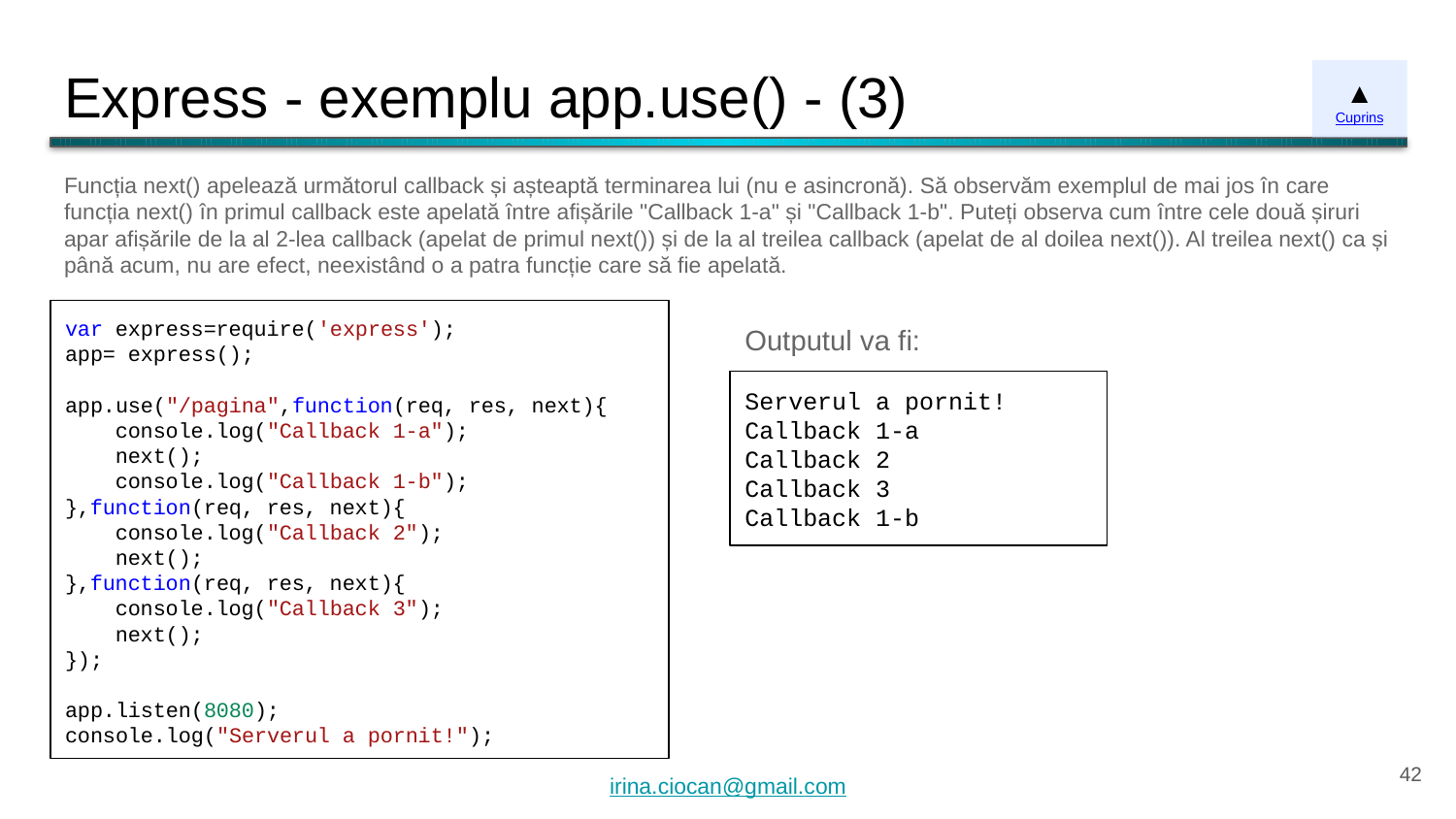

# Express - exemplu app.use() - (3)
▲
Cuprins

Funcția next() apelează următorul callback și așteaptă terminarea lui (nu e asincronă). Să observăm exemplul de mai jos în care funcția next() în primul callback este apelată între afișările "Callback 1-a" și "Callback 1-b". Puteți observa cum între cele două șiruri apar afișările de la al 2-lea callback (apelat de primul next()) și de la al treilea callback (apelat de al doilea next()). Al treilea next() ca și până acum, nu are efect, neexistând o a patra funcție care să fie apelată.
var express=require('express');
app= express();

app.use("/pagina",function(req, res, next){
    console.log("Callback 1-a");
    next();
    console.log("Callback 1-b");
},function(req, res, next){
    console.log("Callback 2");
    next();
},function(req, res, next){
    console.log("Callback 3");
    next();
});

app.listen(8080);
console.log("Serverul a pornit!");

Outputul va fi:
Serverul a pornit!
Callback 1-a
Callback 2
Callback 3
Callback 1-b
42
irina.ciocan@gmail.com